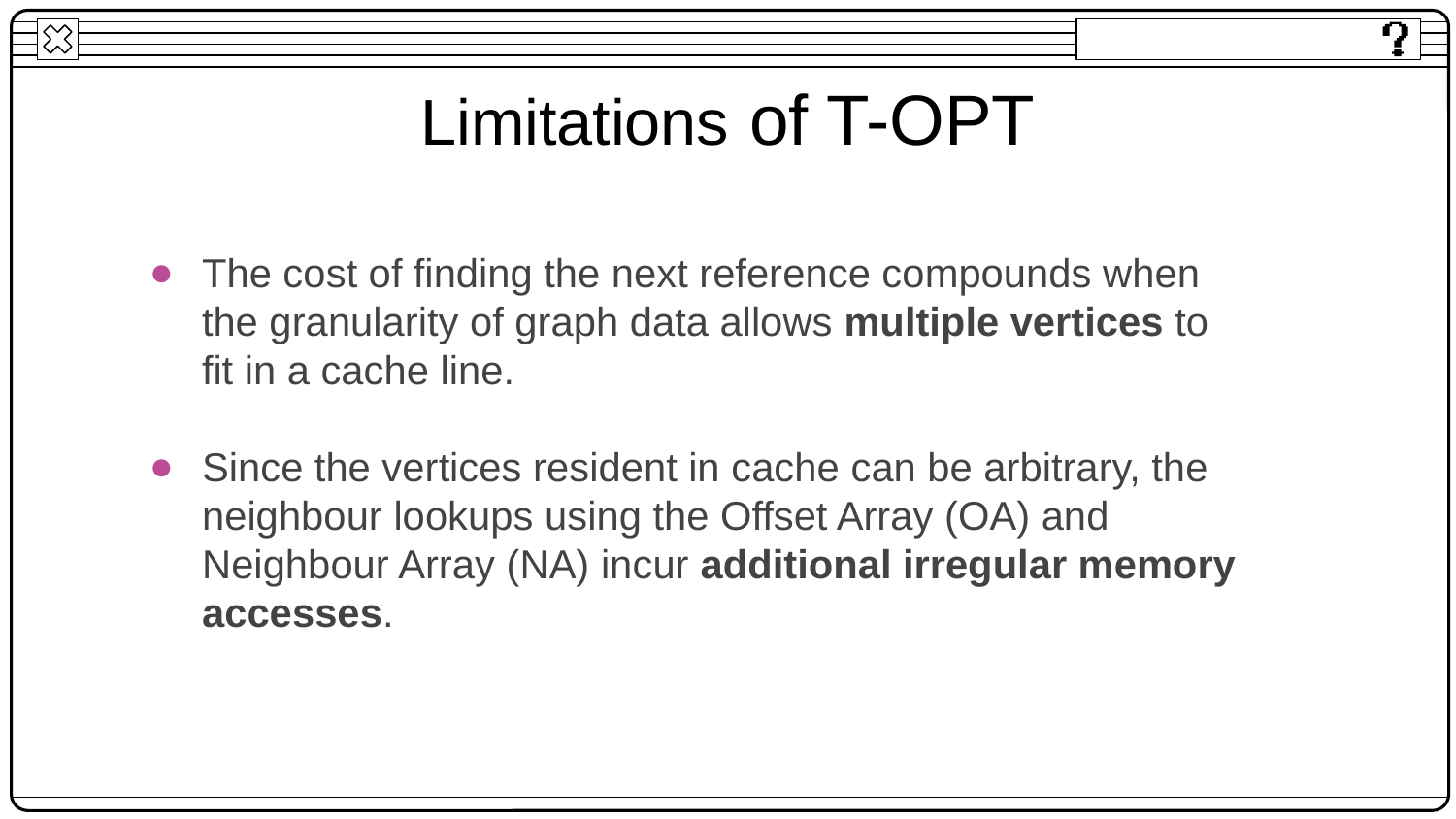

# Limitations of T-OPT
The cost of finding the next reference compounds when the granularity of graph data allows multiple vertices to fit in a cache line.

Since the vertices resident in cache can be arbitrary, the neighbour lookups using the Offset Array (OA) and Neighbour Array (NA) incur additional irregular memory accesses.